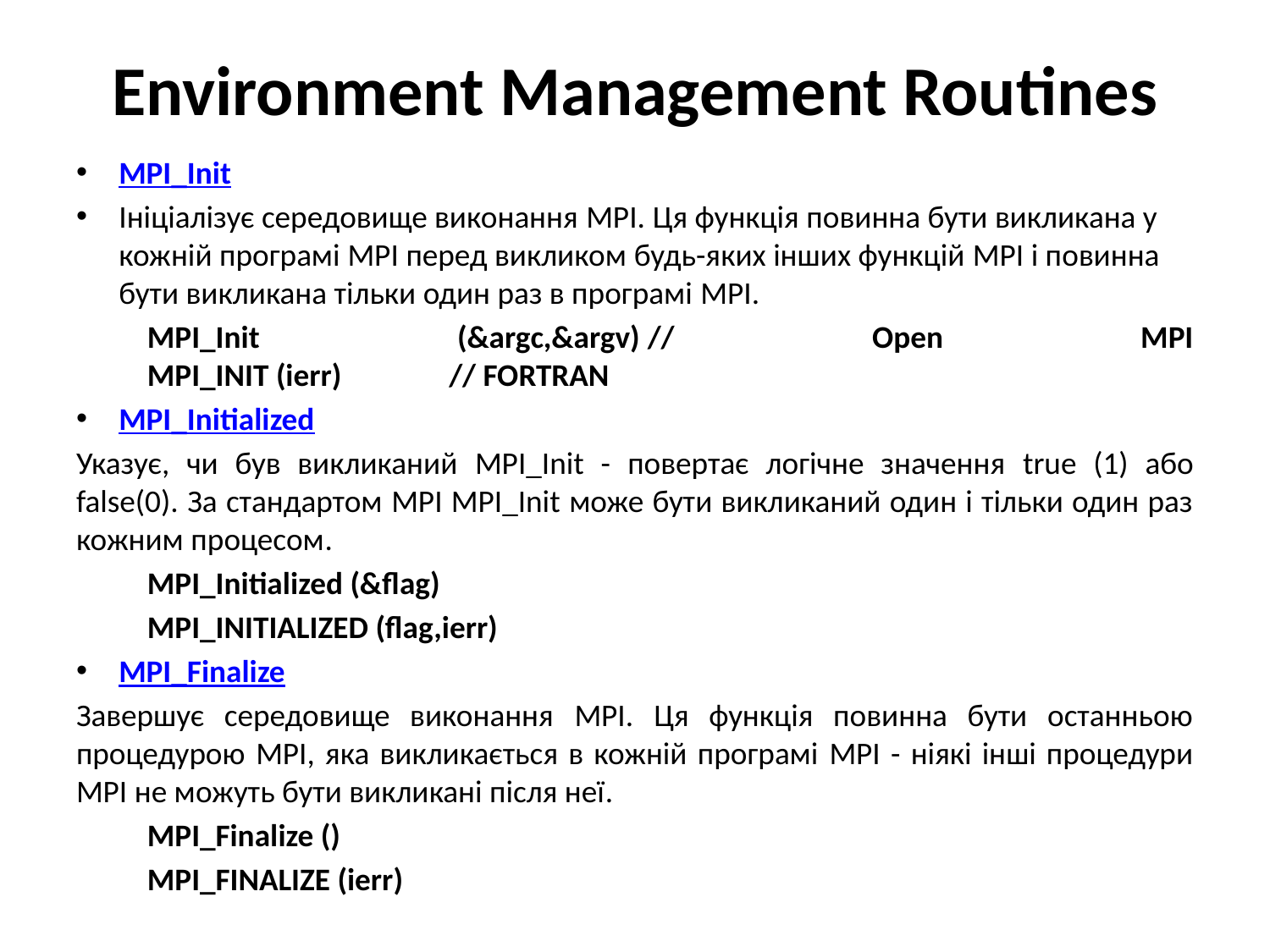

# Environment Management Routines
MPI_Init
Ініціалізує середовище виконання MPI. Ця функція повинна бути викликана у кожній програмі MPI перед викликом будь-яких інших функцій MPI і повинна бути викликана тільки один раз в програмі MPI.
	MPI_Init (&argc,&argv) // Open MPI
	MPI_INIT (ierr)               // FORTRAN
MPI_Initialized
Указує, чи був викликаний MPI_Init - повертає логічне значення true (1) або false(0). За стандартом MPI MPI_Init може бути викликаний один і тільки один раз кожним процесом.
	MPI_Initialized (&flag)
	MPI_INITIALIZED (flag,ierr)
MPI_Finalize
Завершує середовище виконання MPI. Ця функція повинна бути останньою процедурою MPI, яка викликається в кожній програмі MPI - ніякі інші процедури MPI не можуть бути викликані після неї.
	MPI_Finalize ()
	MPI_FINALIZE (ierr)